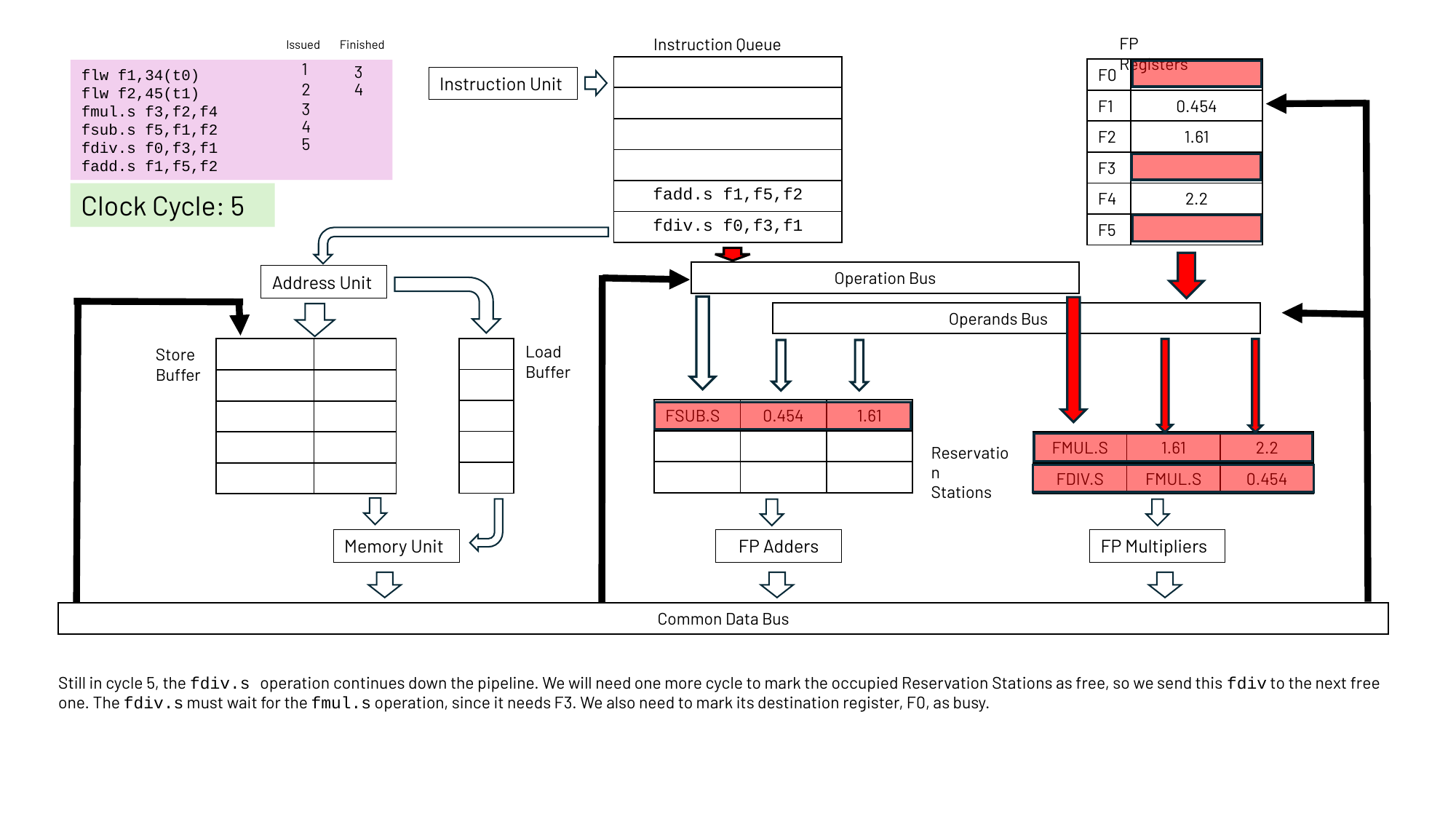

FP Registers
Instruction Queue
Finished
Issued
1
3
|  |
| --- |
|  |
|  |
|  |
| fadd.s f1,f5,f2 |
| fdiv.s f0,f3,f1 |
| F0 |  |
| --- | --- |
| F1 | 0.454 |
| F2 | 1.61 |
| F3 |  |
| F4 | 2.2 |
| F5 |  |
flw f1,34(t0)
flw f2,45(t1)
fmul.s f3,f2,f4
fsub.s f5,f1,f2
fdiv.s f0,f3,f1
fadd.s f1,f5,f2

Instruction Unit

4
2
3

4
5

Clock Cycle: 5

| Operation Bus |
| --- |
Address Unit

| Operands Bus |
| --- |

Load
Buffer
|  |
| --- |
|  |
|  |
|  |
|  |
Store
Buffer
|  |  |
| --- | --- |
|  |  |
|  |  |
|  |  |
|  |  |

| FSUB.S | 0.454 | 1.61 |
| --- | --- | --- |
|  |  |  |
|  |  |  |

| FMUL.S | 1.61 | 2.2 |
| --- | --- | --- |
| FDIV.S | FMUL.S | 0.454 |

Reservation
Stations

Memory Unit
FP Adders
FP Multipliers

| Common Data Bus |
| --- |
Still in cycle 5, the fdiv.s operation continues down the pipeline. We will need one more cycle to mark the occupied Reservation Stations as free, so we send this fdiv to the next free one. The fdiv.s must wait for the fmul.s operation, since it needs F3. We also need to mark its destination register, F0, as busy.